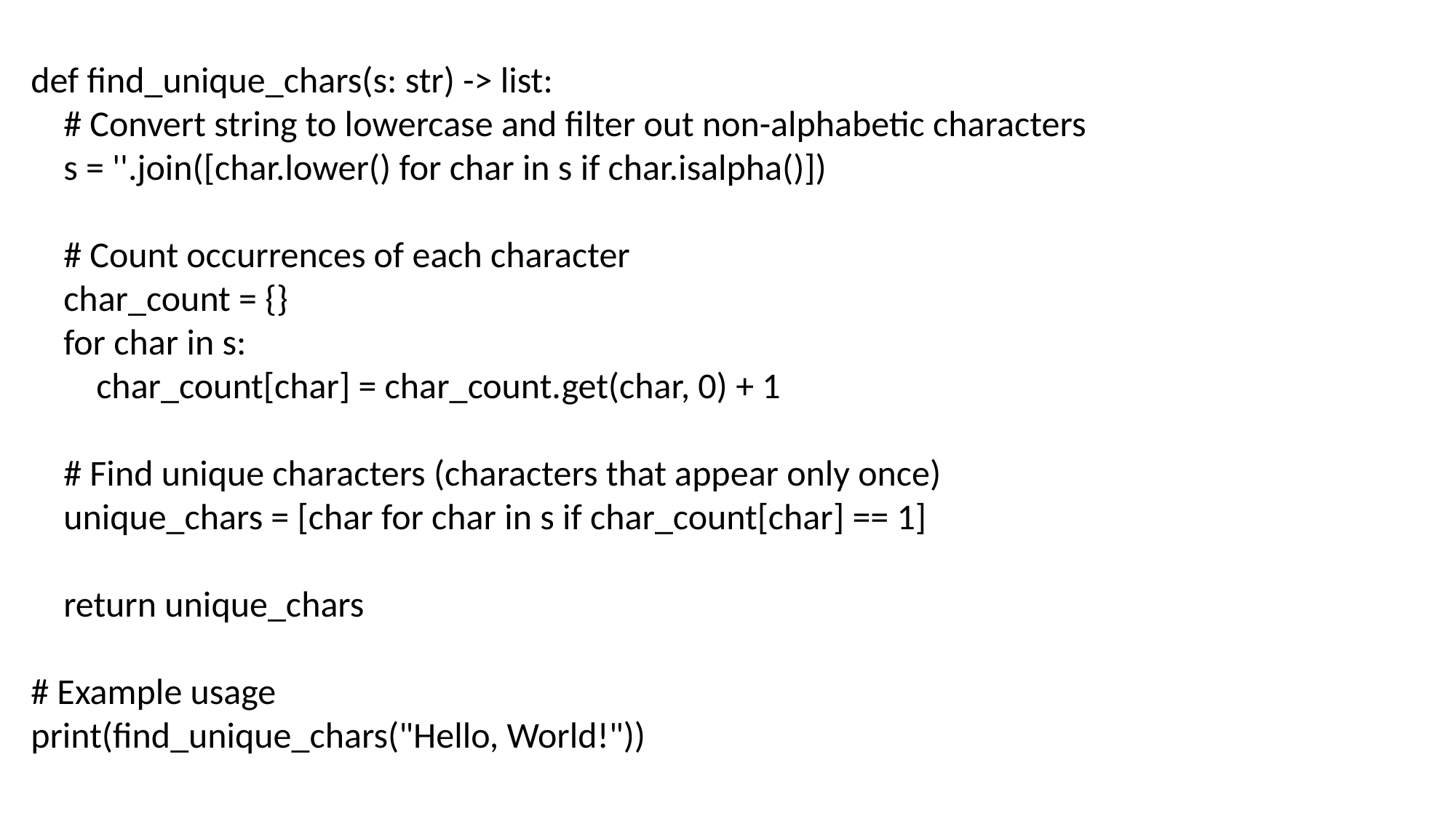

def find_unique_chars(s: str) -> list:
    # Convert string to lowercase and filter out non-alphabetic characters
    s = ''.join([char.lower() for char in s if char.isalpha()])

    # Count occurrences of each character
    char_count = {}
    for char in s:
        char_count[char] = char_count.get(char, 0) + 1

    # Find unique characters (characters that appear only once)
    unique_chars = [char for char in s if char_count[char] == 1]

    return unique_chars

# Example usage
print(find_unique_chars("Hello, World!"))